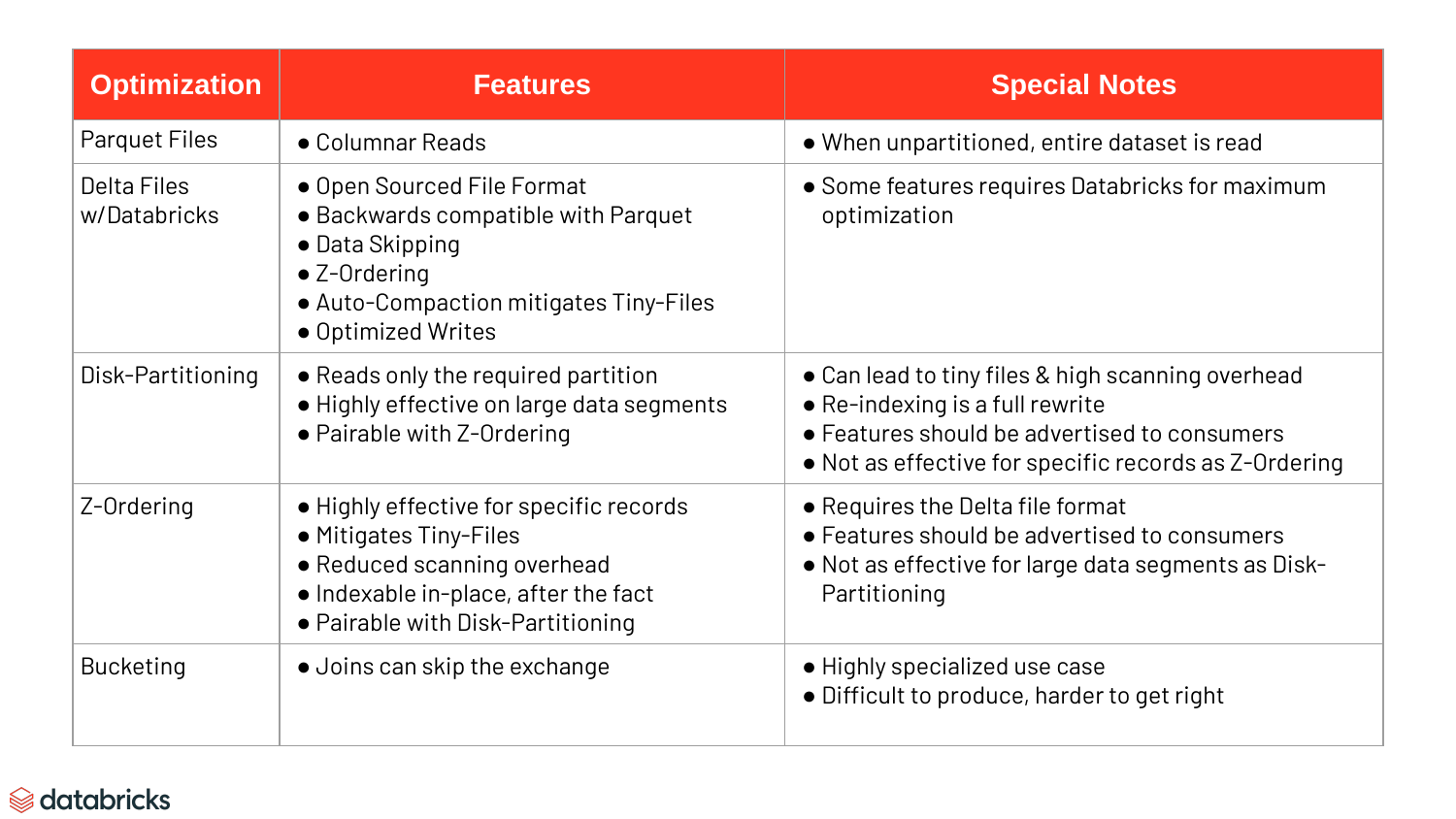

| Optimization | Features | Special Notes |
| --- | --- | --- |
| Parquet Files | Columnar Reads | When unpartitioned, entire dataset is read |
| Delta Files w/Databricks | Open Sourced File Format Backwards compatible with Parquet Data Skipping Z-Ordering Auto-Compaction mitigates Tiny-Files Optimized Writes | Some features requires Databricks for maximum optimization |
| Disk-Partitioning | Reads only the required partition Highly effective on large data segments Pairable with Z-Ordering | Can lead to tiny files & high scanning overhead Re-indexing is a full rewrite Features should be advertised to consumers Not as effective for specific records as Z-Ordering |
| Z-Ordering | Highly effective for specific records Mitigates Tiny-Files Reduced scanning overhead Indexable in-place, after the fact Pairable with Disk-Partitioning | Requires the Delta file format Features should be advertised to consumers Not as effective for large data segments as Disk-Partitioning |
| Bucketing | Joins can skip the exchange | Highly specialized use case Difficult to produce, harder to get right |